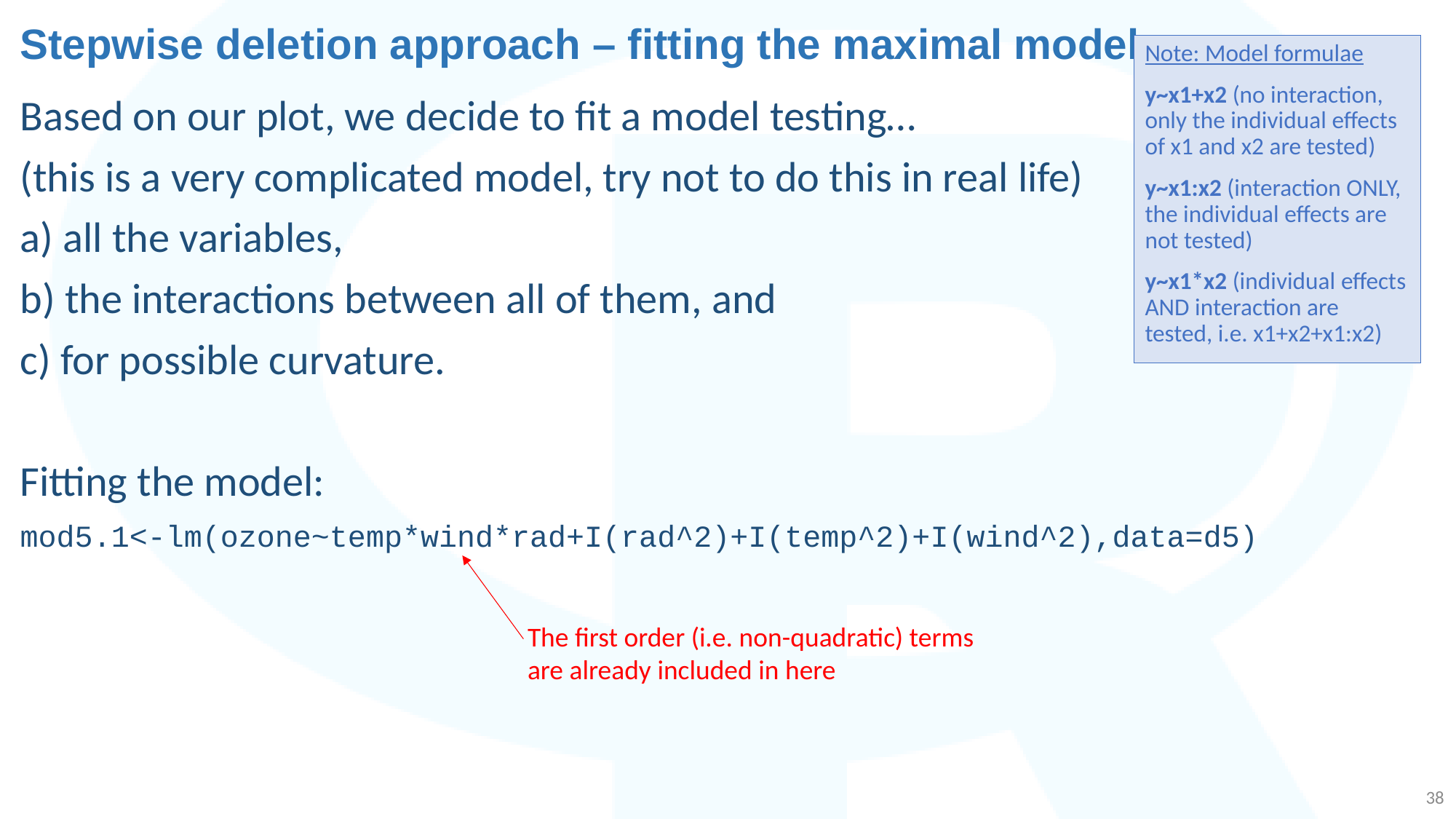

# Stepwise deletion approach – fitting the maximal model
Note: Model formulae
y~x1+x2 (no interaction, only the individual effects of x1 and x2 are tested)
y~x1:x2 (interaction ONLY, the individual effects are not tested)
y~x1*x2 (individual effects AND interaction are tested, i.e. x1+x2+x1:x2)
Based on our plot, we decide to fit a model testing…
(this is a very complicated model, try not to do this in real life)
a) all the variables,
b) the interactions between all of them, and
c) for possible curvature.

Fitting the model:
mod5.1<-lm(ozone~temp*wind*rad+I(rad^2)+I(temp^2)+I(wind^2),data=d5)

The first order (i.e. non-quadratic) terms are already included in here
38